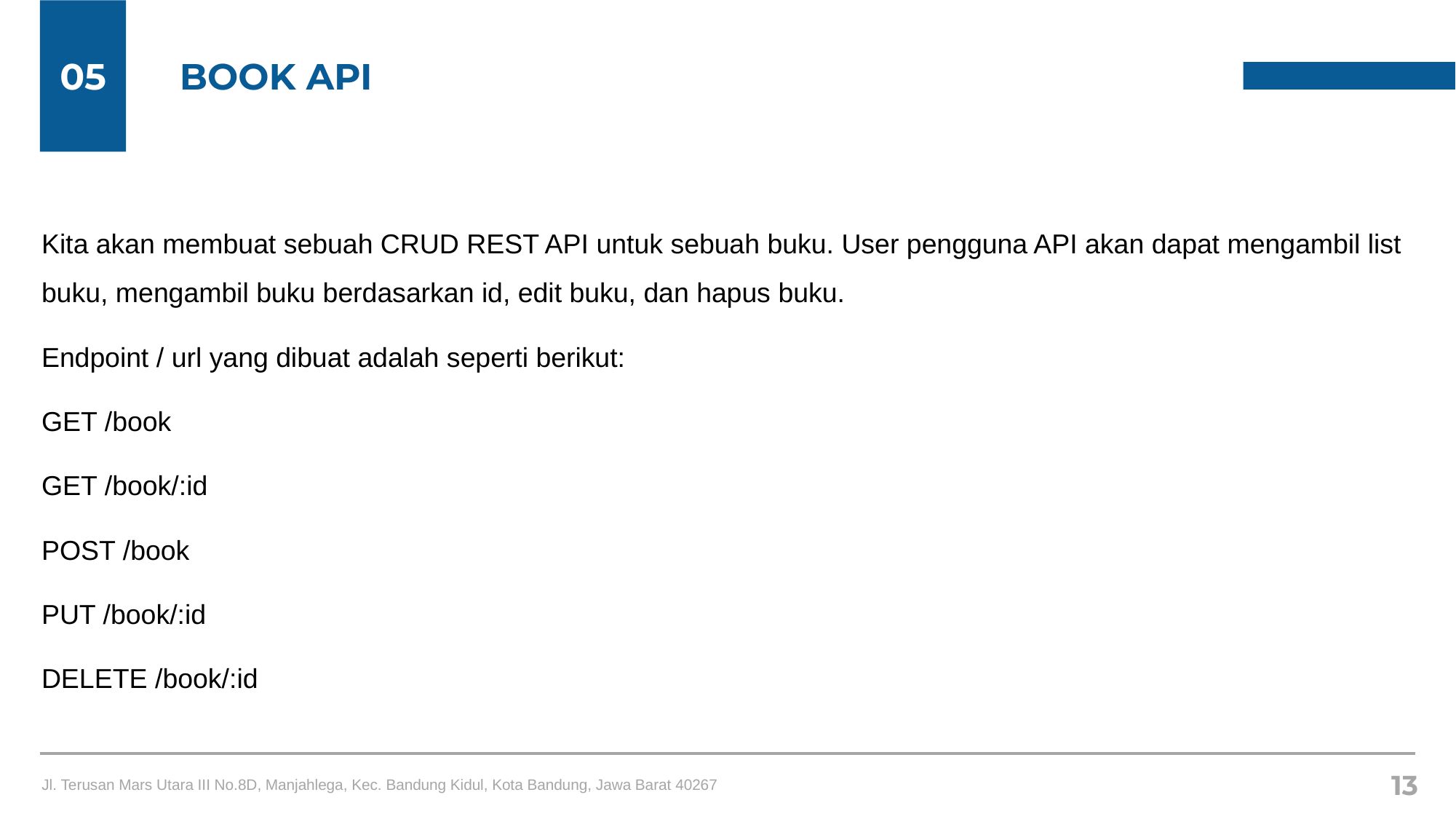

05
BOOK API

Kita akan membuat sebuah CRUD REST API untuk sebuah buku. User pengguna API akan dapat mengambil list buku, mengambil buku berdasarkan id, edit buku, dan hapus buku.
Endpoint / url yang dibuat adalah seperti berikut:
GET /book
GET /book/:id
POST /book
PUT /book/:id
DELETE /book/:id

13
Jl. Terusan Mars Utara III No.8D, Manjahlega, Kec. Bandung Kidul, Kota Bandung, Jawa Barat 40267